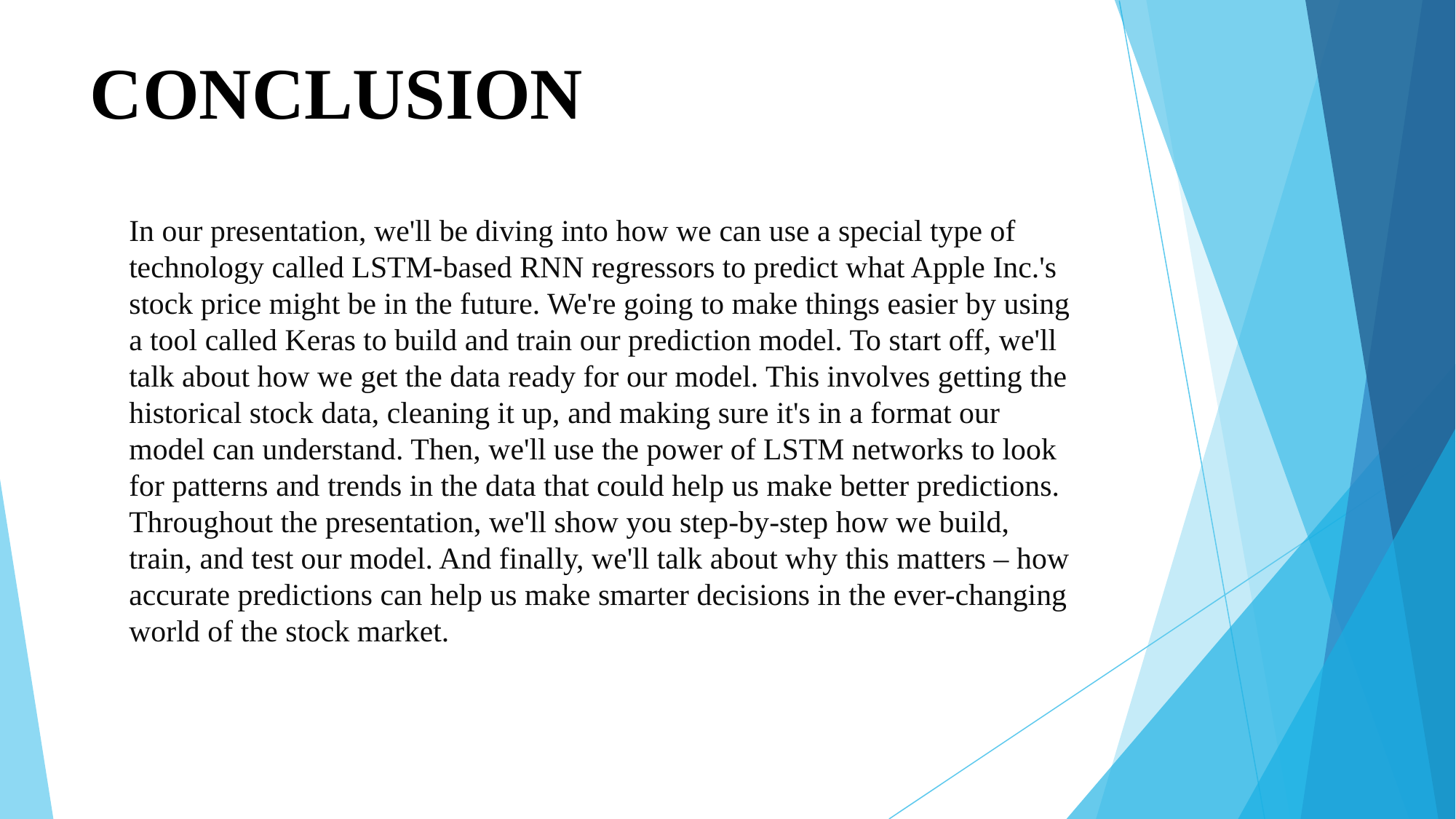

# CONCLUSION
In our presentation, we'll be diving into how we can use a special type of technology called LSTM-based RNN regressors to predict what Apple Inc.'s stock price might be in the future. We're going to make things easier by using a tool called Keras to build and train our prediction model. To start off, we'll talk about how we get the data ready for our model. This involves getting the historical stock data, cleaning it up, and making sure it's in a format our model can understand. Then, we'll use the power of LSTM networks to look for patterns and trends in the data that could help us make better predictions. Throughout the presentation, we'll show you step-by-step how we build, train, and test our model. And finally, we'll talk about why this matters – how accurate predictions can help us make smarter decisions in the ever-changing world of the stock market.